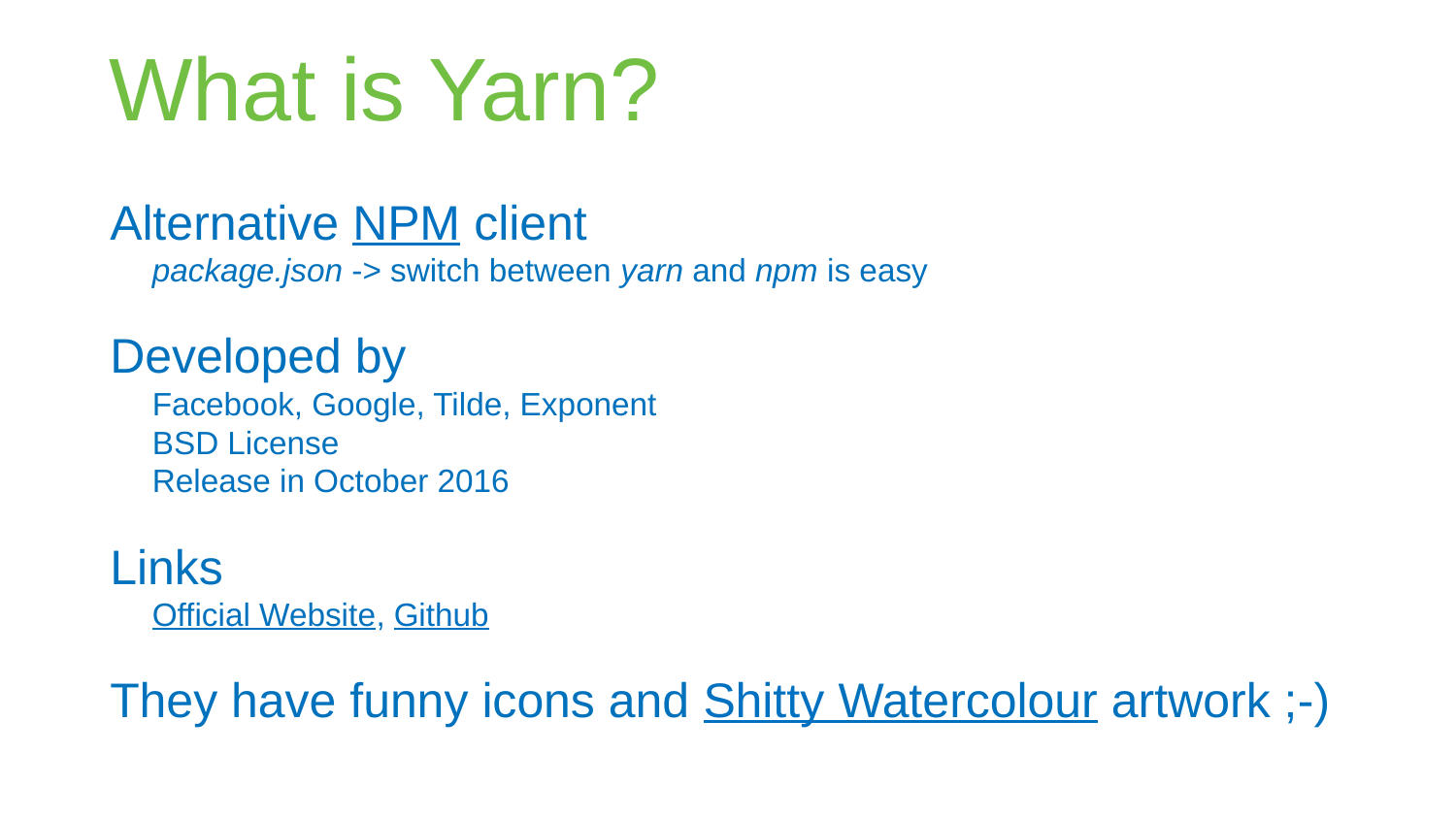

# What is Yarn?
Alternative NPM client
package.json -> switch between yarn and npm is easy
Developed by
Facebook, Google, Tilde, Exponent
BSD License
Release in October 2016
Links
Official Website, Github
They have funny icons and Shitty Watercolour artwork ;-)